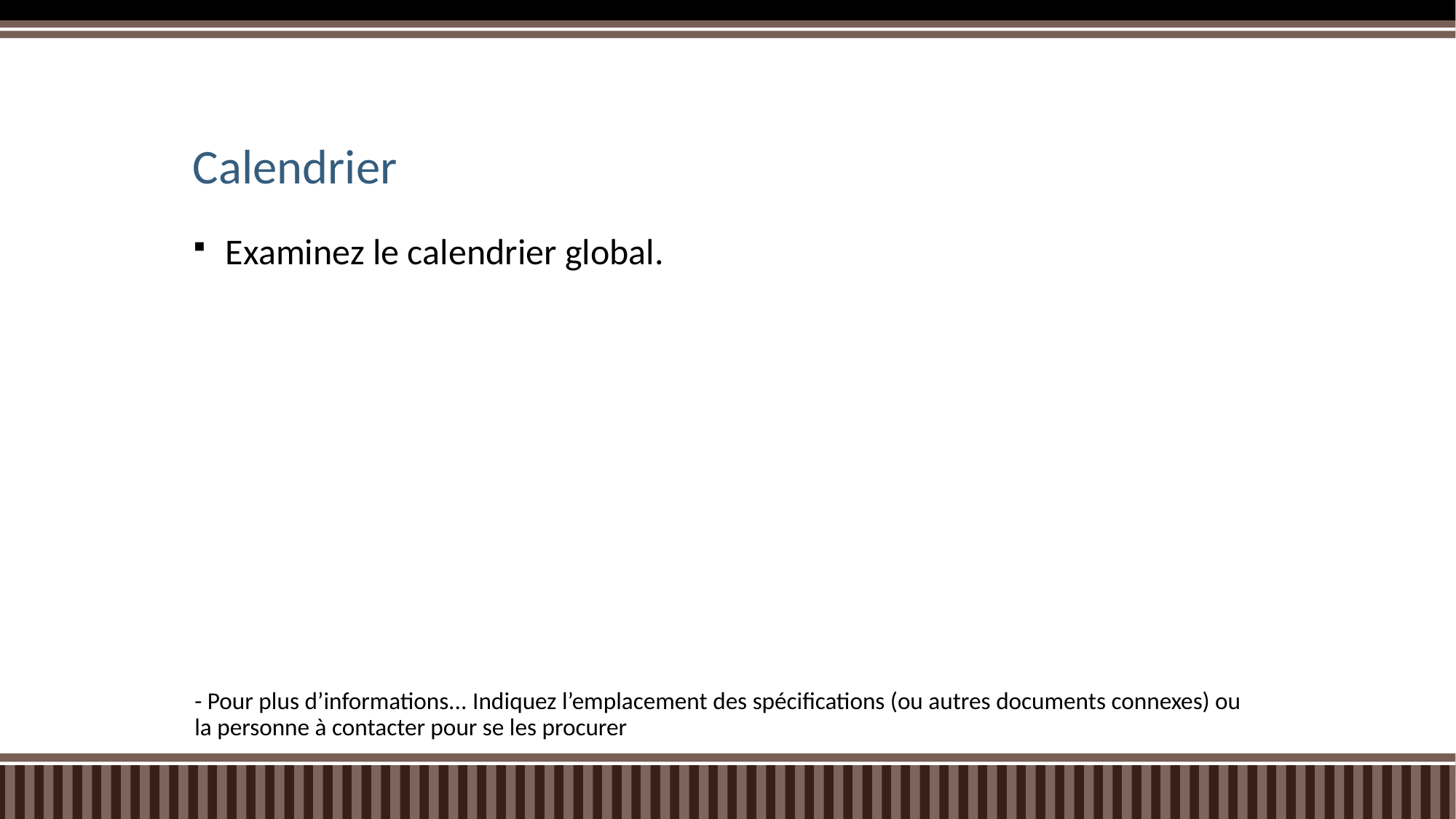

# Calendrier
Examinez le calendrier global.
- Pour plus d’informations... Indiquez l’emplacement des spécifications (ou autres documents connexes) ou la personne à contacter pour se les procurer